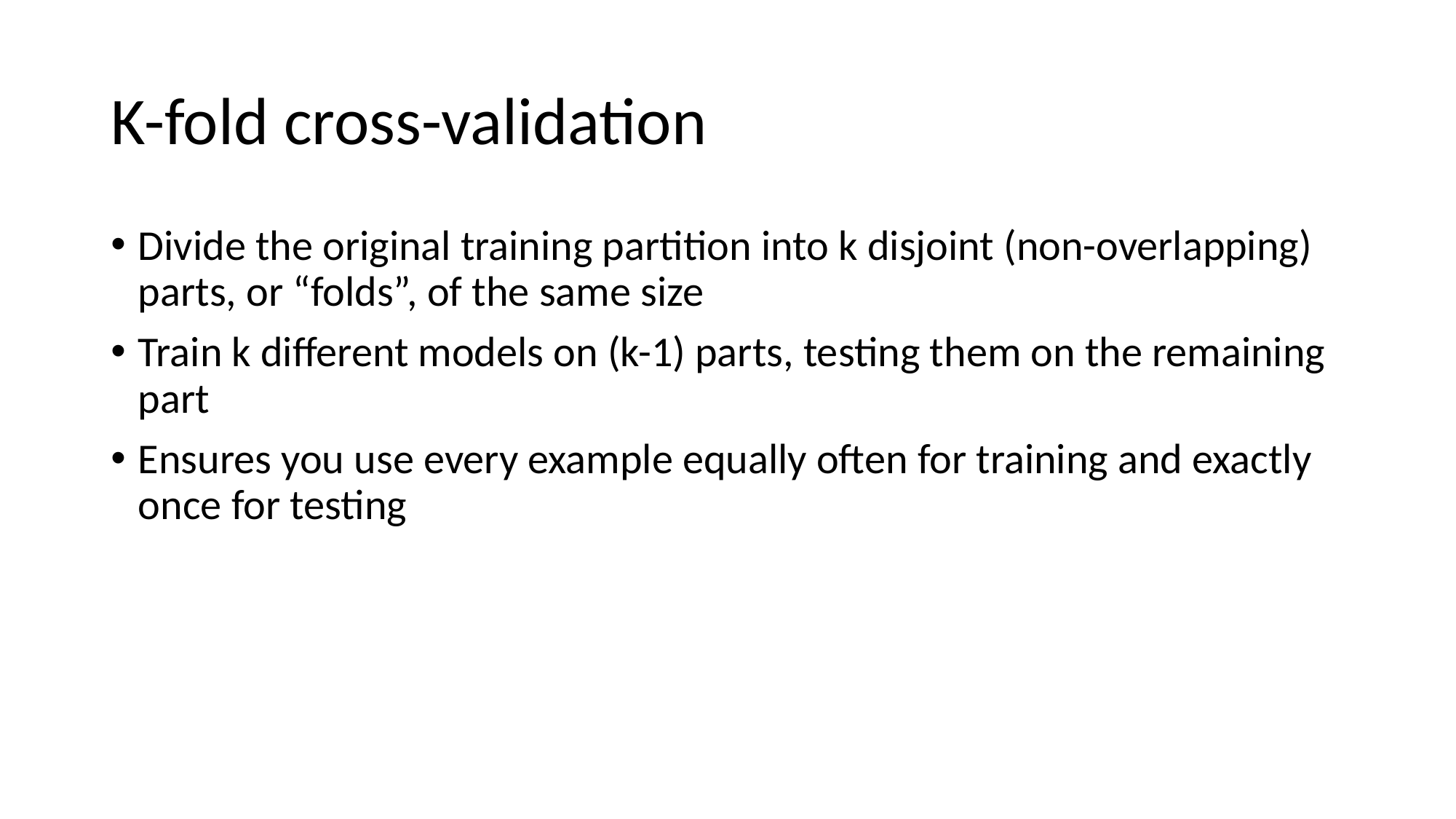

# K-fold cross-validation
Divide the original training partition into k disjoint (non-overlapping) parts, or “folds”, of the same size
Train k different models on (k-1) parts, testing them on the remaining part
Ensures you use every example equally often for training and exactly once for testing